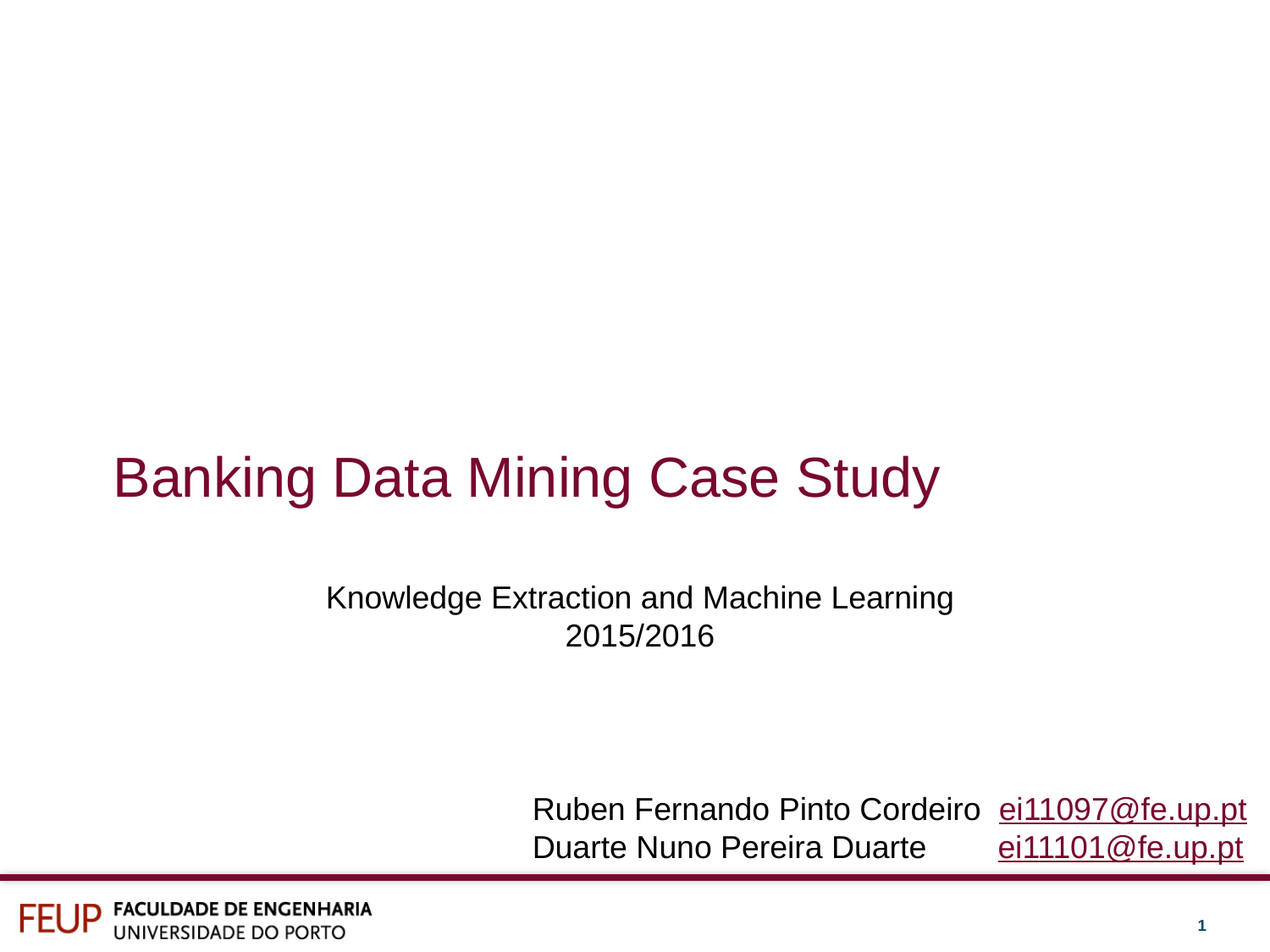

Banking Data Mining Case Study
Knowledge Extraction and Machine Learning
2015/2016
Ruben Fernando Pinto Cordeiro  ei11097@fe.up.pt
Duarte Nuno Pereira Duarte        ei11101@fe.up.pt